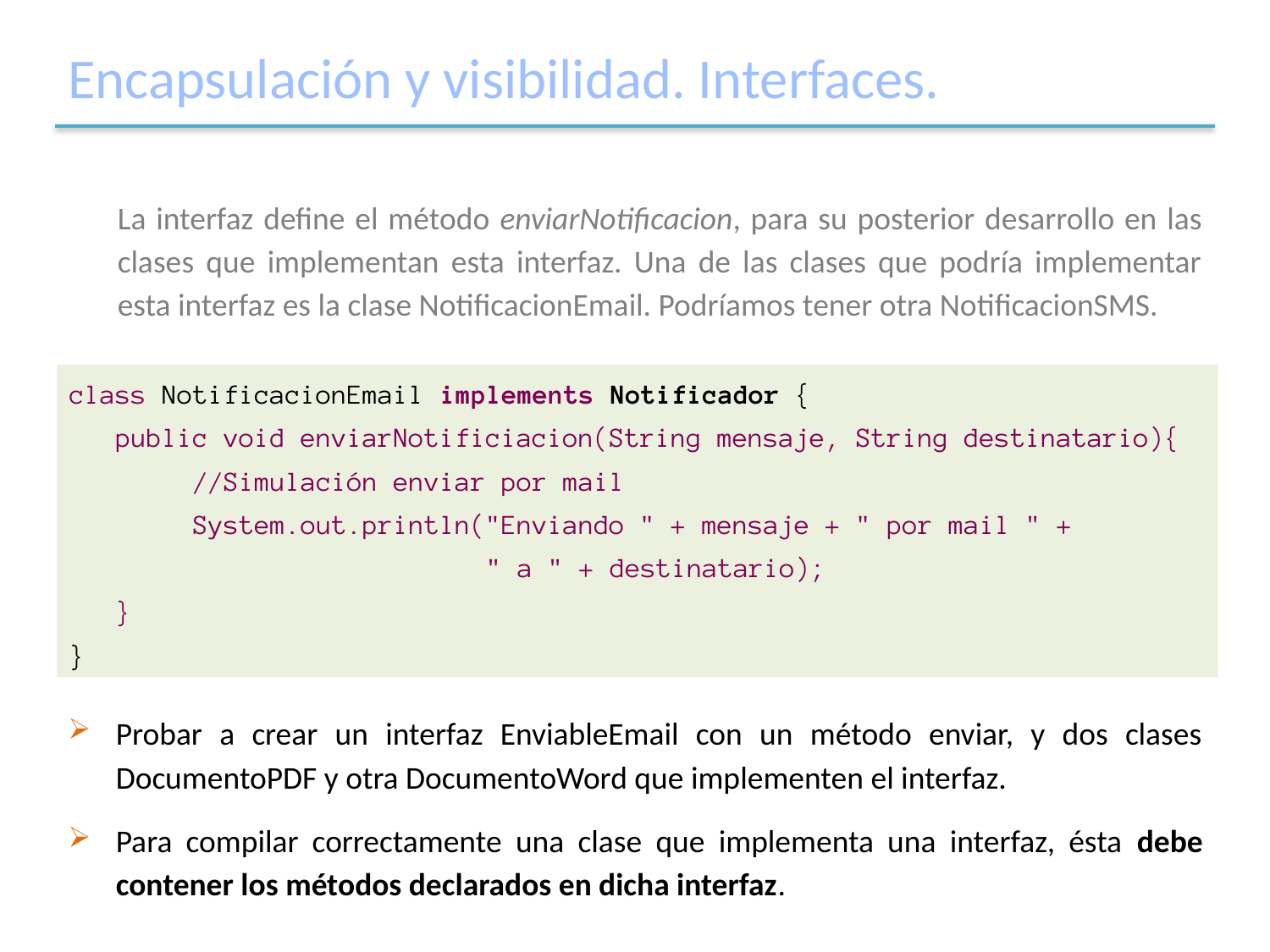

# Encapsulación y visibilidad. Interfaces.
La interfaz define el método enviarNotificacion, para su posterior desarrollo en las clases que implementan esta interfaz. Una de las clases que podría implementar esta interfaz es la clase NotificacionEmail. Podríamos tener otra NotificacionSMS.
class NotificacionEmail implements Notificador {
   public void enviarNotificiacion(String mensaje, String destinatario){
        //Simulación enviar por mail
        System.out.println("Enviando " + mensaje + " por mail " +
                           " a " + destinatario);
   }
}
Probar a crear un interfaz EnviableEmail con un método enviar, y dos clases DocumentoPDF y otra DocumentoWord que implementen el interfaz.
Para compilar correctamente una clase que implementa una interfaz, ésta debe contener los métodos declarados en dicha interfaz.